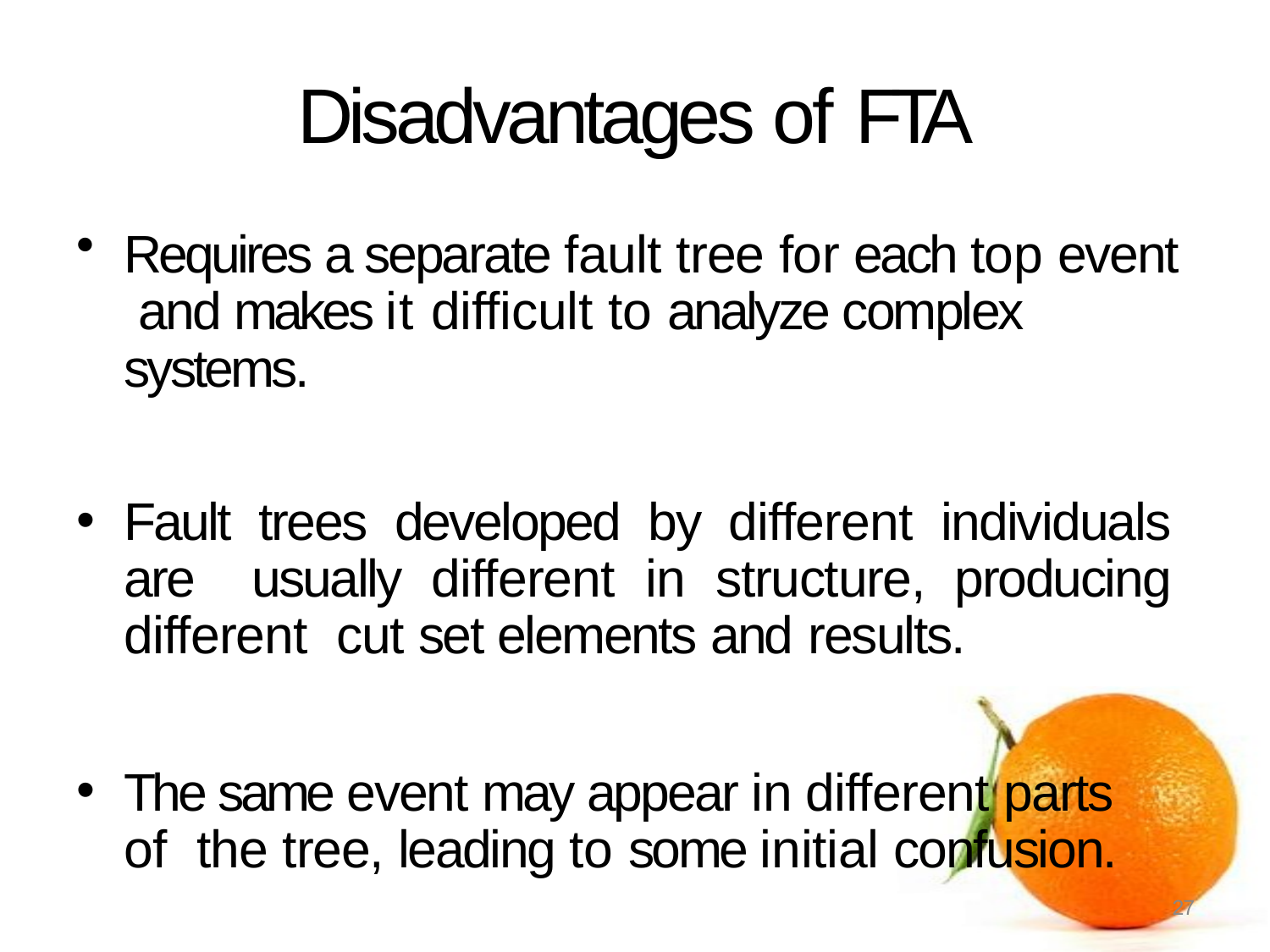

# Disadvantages of FTA
Requires a separate fault tree for each top event  and makes it difficult to analyze complex systems.

Fault trees developed by different individuals are  usually different in structure, producing different  cut set elements and results.

The same event may appear in different parts of  the tree, leading to some initial confusion.
27